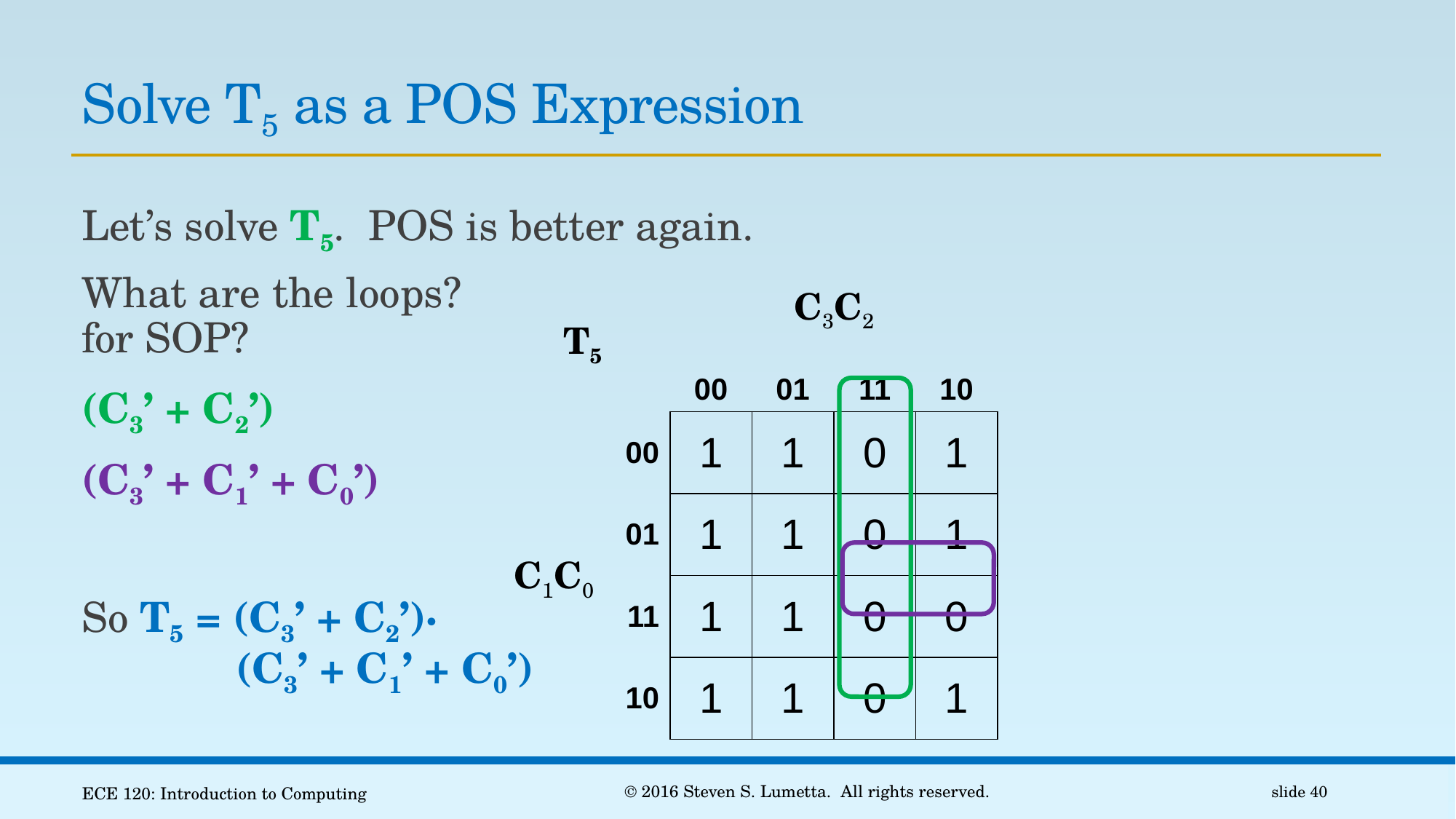

# Solve T5 as a POS Expression
Let’s solve T5.  POS is better again.
What are the loops?
for SOP?
(C3’ + C2’)
(C3’ + C1’ + C0’)

So T5 = (C3’ + C2’)·
             (C3’ + C1’ + C0’)
| T5 |  | C3C2 |  |  |  |
| --- | --- | --- | --- | --- | --- |
|  |  | 00 | 01 | 11 | 10 |
| C1C0 | 00 | 1 | 1 | 0 | 1 |
|  | 01 | 1 | 1 | 0 | 1 |
|  | 11 | 1 | 1 | 0 | 0 |
|  | 10 | 1 | 1 | 0 | 1 |

ECE 120: Introduction to Computing
© 2016 Steven S. Lumetta.  All rights reserved.
slide 40